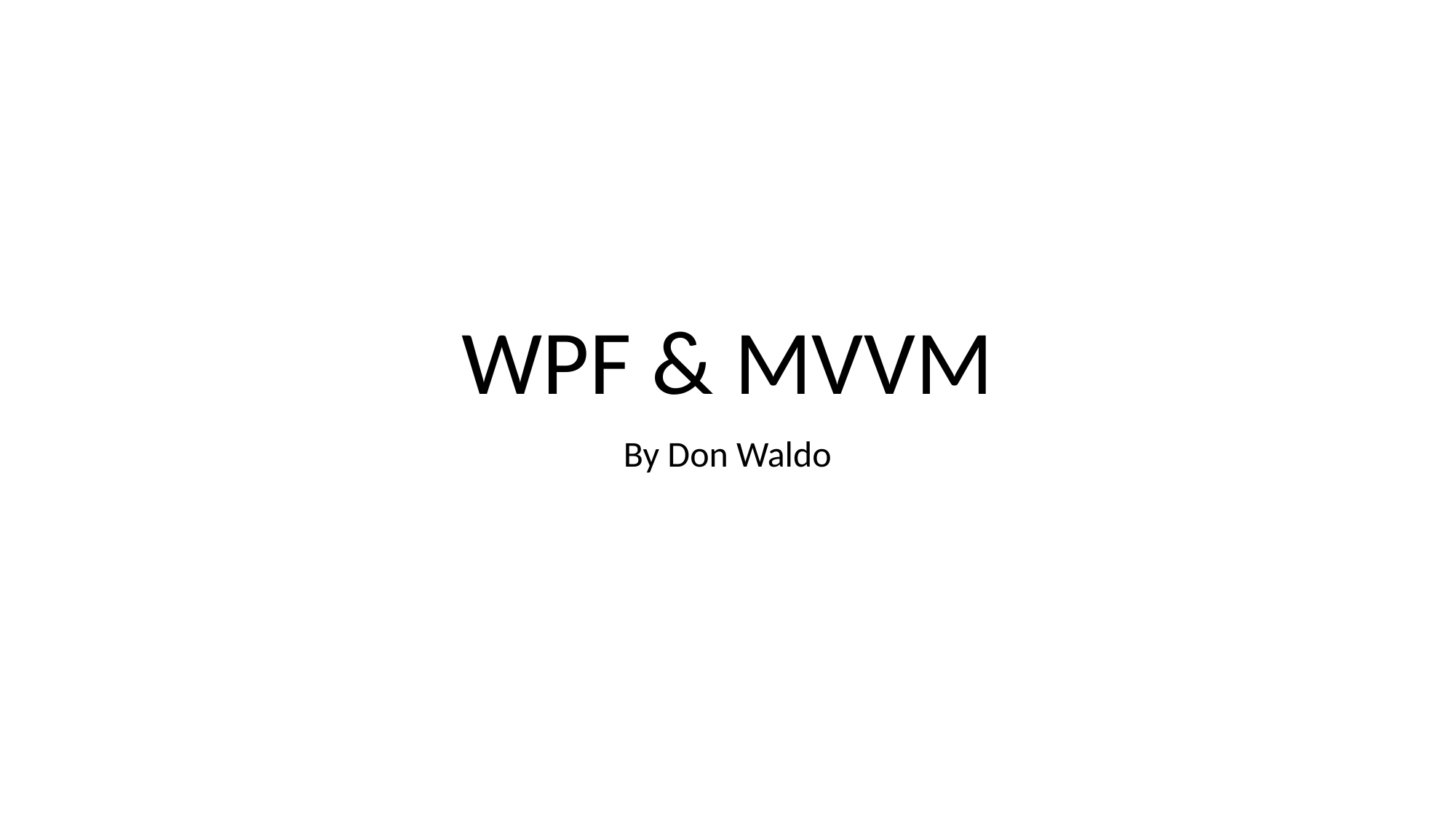

# WPF & MVVM
By Don Waldo